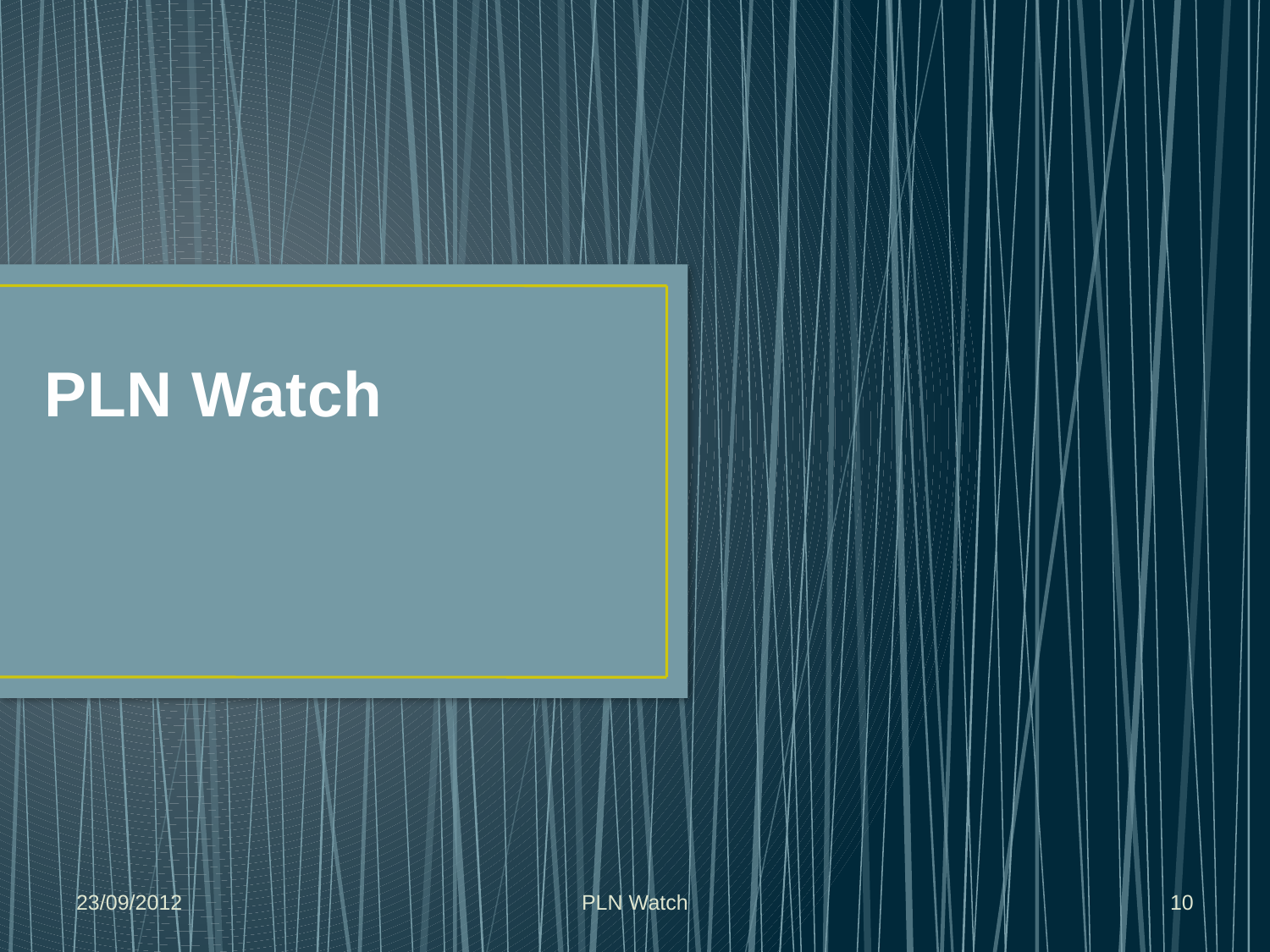

# PLN Watch
23/09/2012
PLN Watch
10